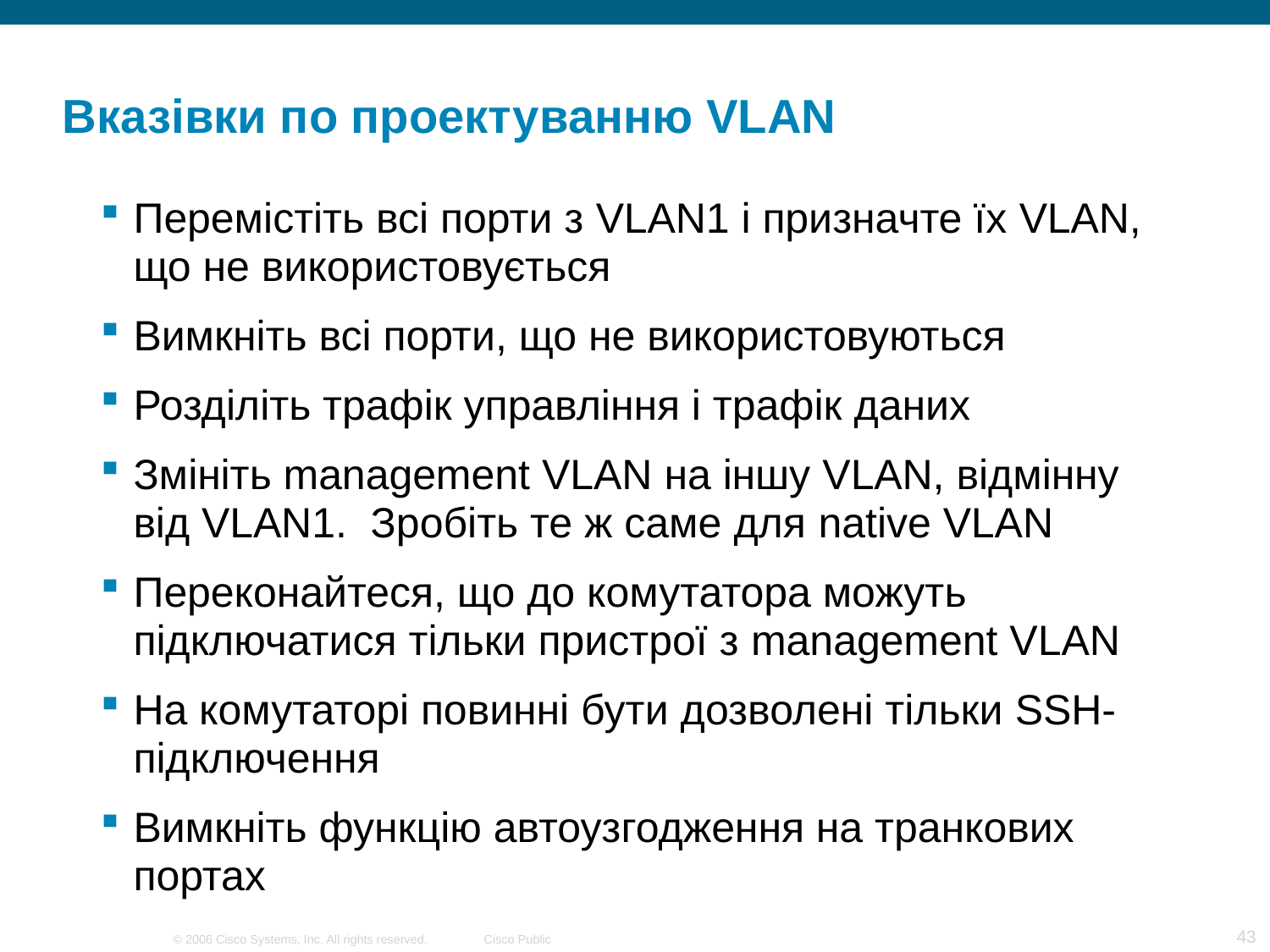

# Вказівки по проектуванню VLAN
Перемістіть всі порти з VLAN1 і призначте їх VLAN, що не використовується
Вимкніть всі порти, що не використовуються
Розділіть трафік управління і трафік даних
Змініть management VLAN на іншу VLAN, відмінну від VLAN1.  Зробіть те ж саме для native VLAN
Переконайтеся, що до комутатора можуть підключатися тільки пристрої з management VLAN
На комутаторі повинні бути дозволені тільки SSH-підключення
Вимкніть функцію автоузгодження на транкових портах